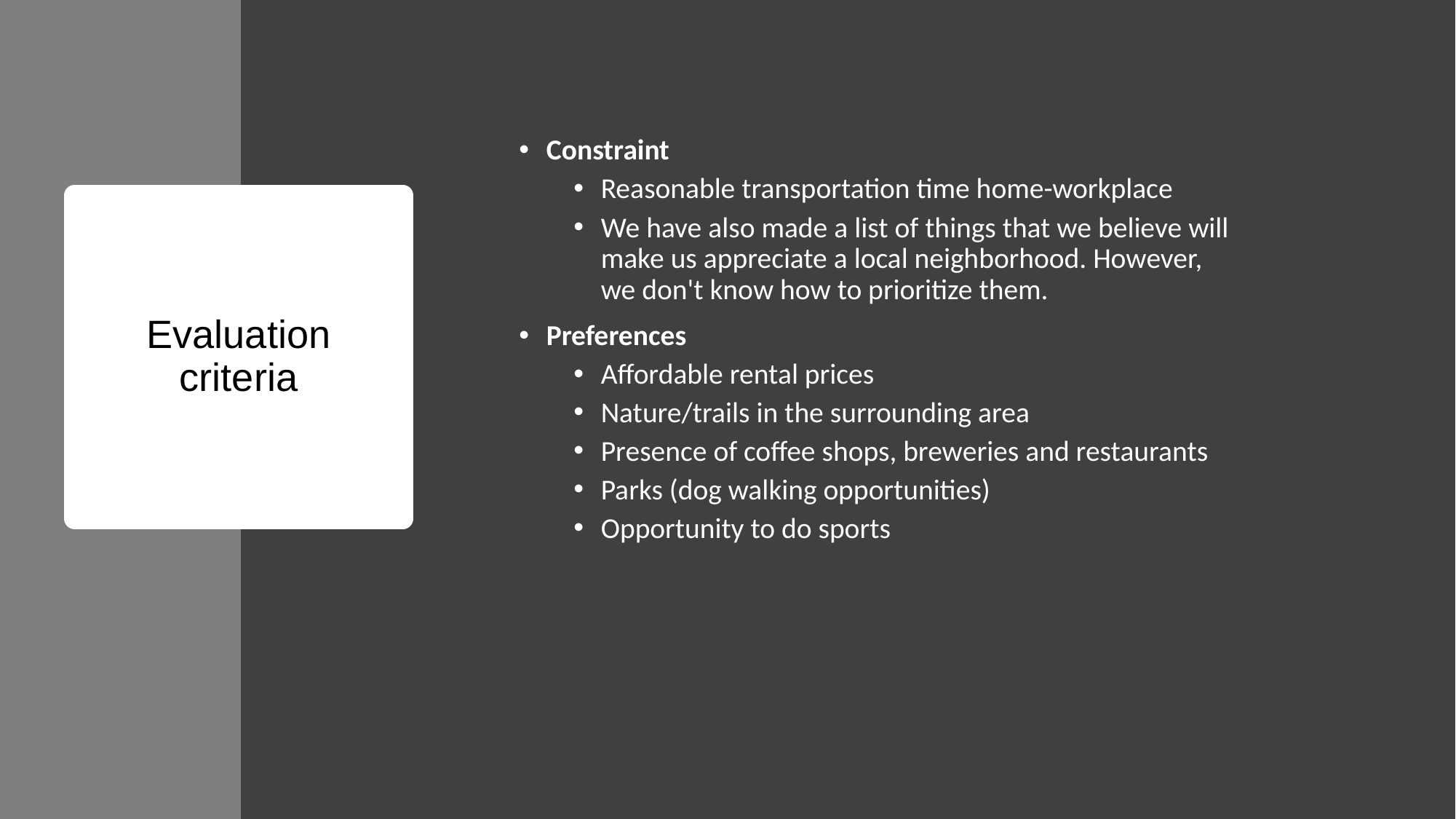

Constraint
Reasonable transportation time home-workplace
We have also made a list of things that we believe will make us appreciate a local neighborhood. However, we don't know how to prioritize them.
Preferences
Affordable rental prices
Nature/trails in the surrounding area
Presence of coffee shops, breweries and restaurants
Parks (dog walking opportunities)
Opportunity to do sports

# Evaluation criteria